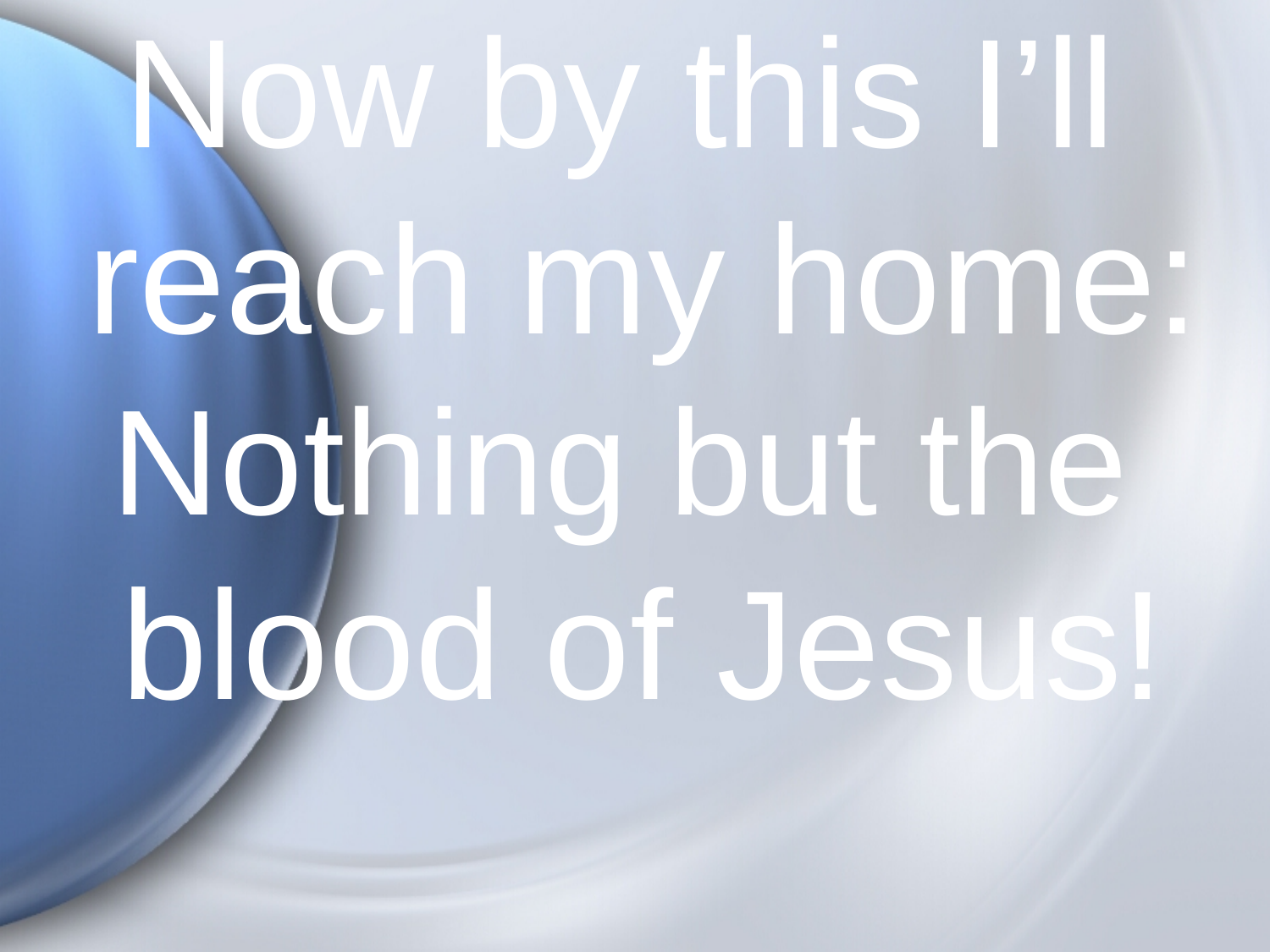

Now by this I’ll reach my home:
Nothing but the blood of Jesus!